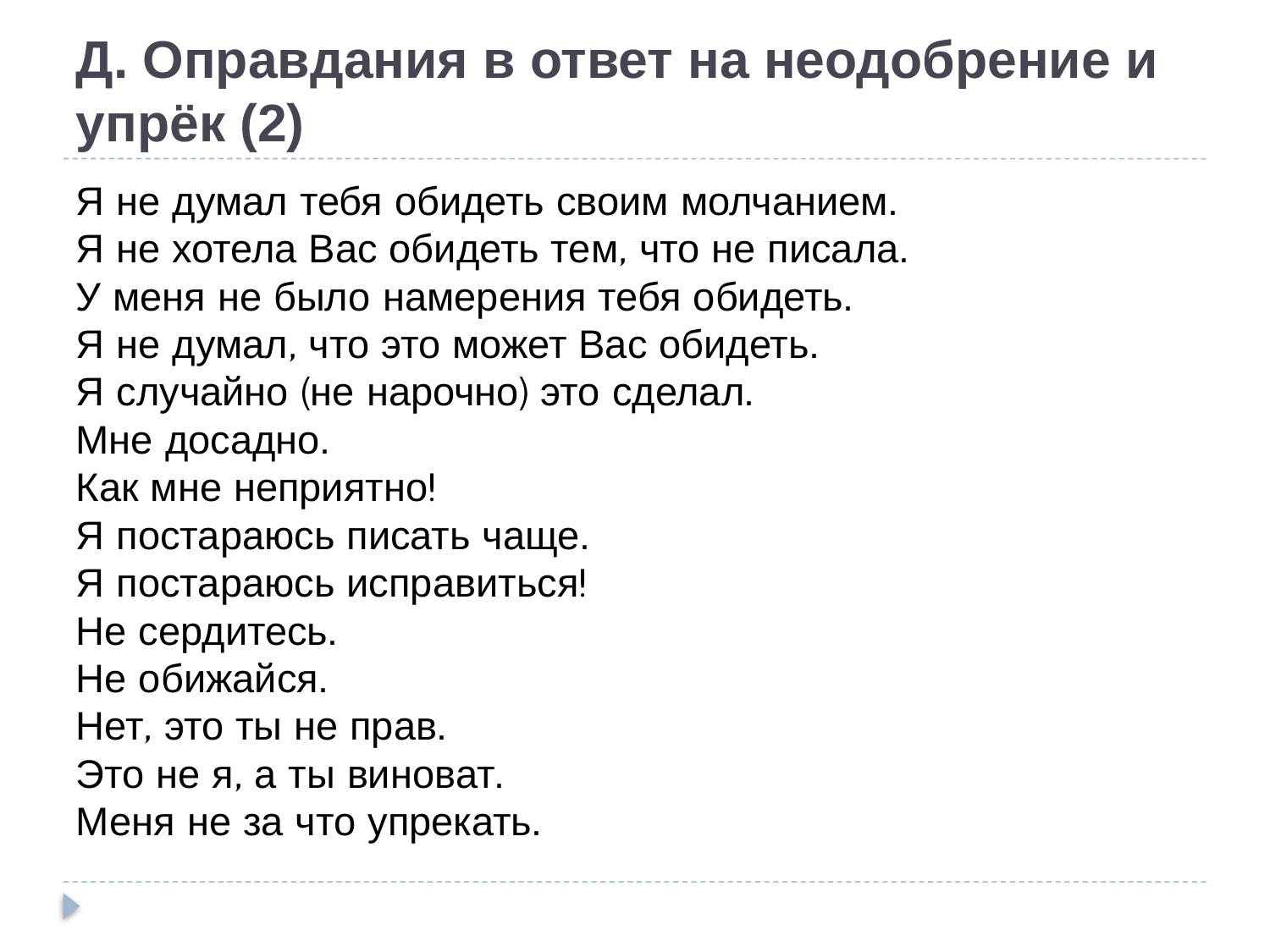

# Д. Оправдания в ответ на неодобрение и упрёк (2)
Я не думал тебя обидеть своим молчанием.
Я не хотела Вас обидеть тем, что не писала.
У меня не было намерения тебя обидеть.
Я не думал, что это может Вас обидеть.
Я случайно (не нарочно) это сделал.
Мне досадно.
Как мне неприятно!
Я постараюсь писать чаще.
Я постараюсь исправиться!
Не сердитесь.
Не обижайся.
Нет, это ты не прав.
Это не я, а ты виноват.
Меня не за что упрекать.